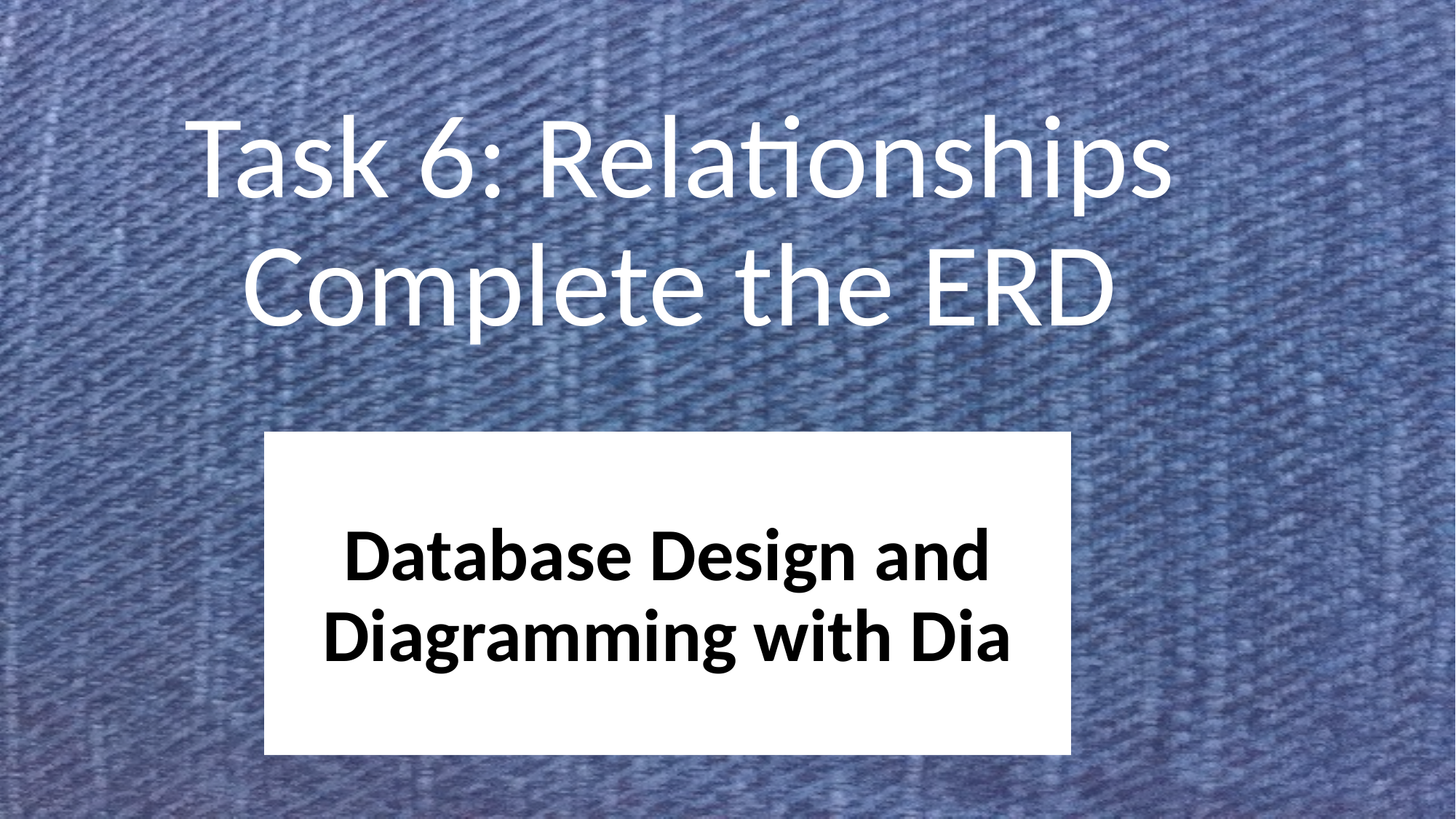

# Task 6: Relationships Complete the ERD

Database Design and Diagramming with Dia